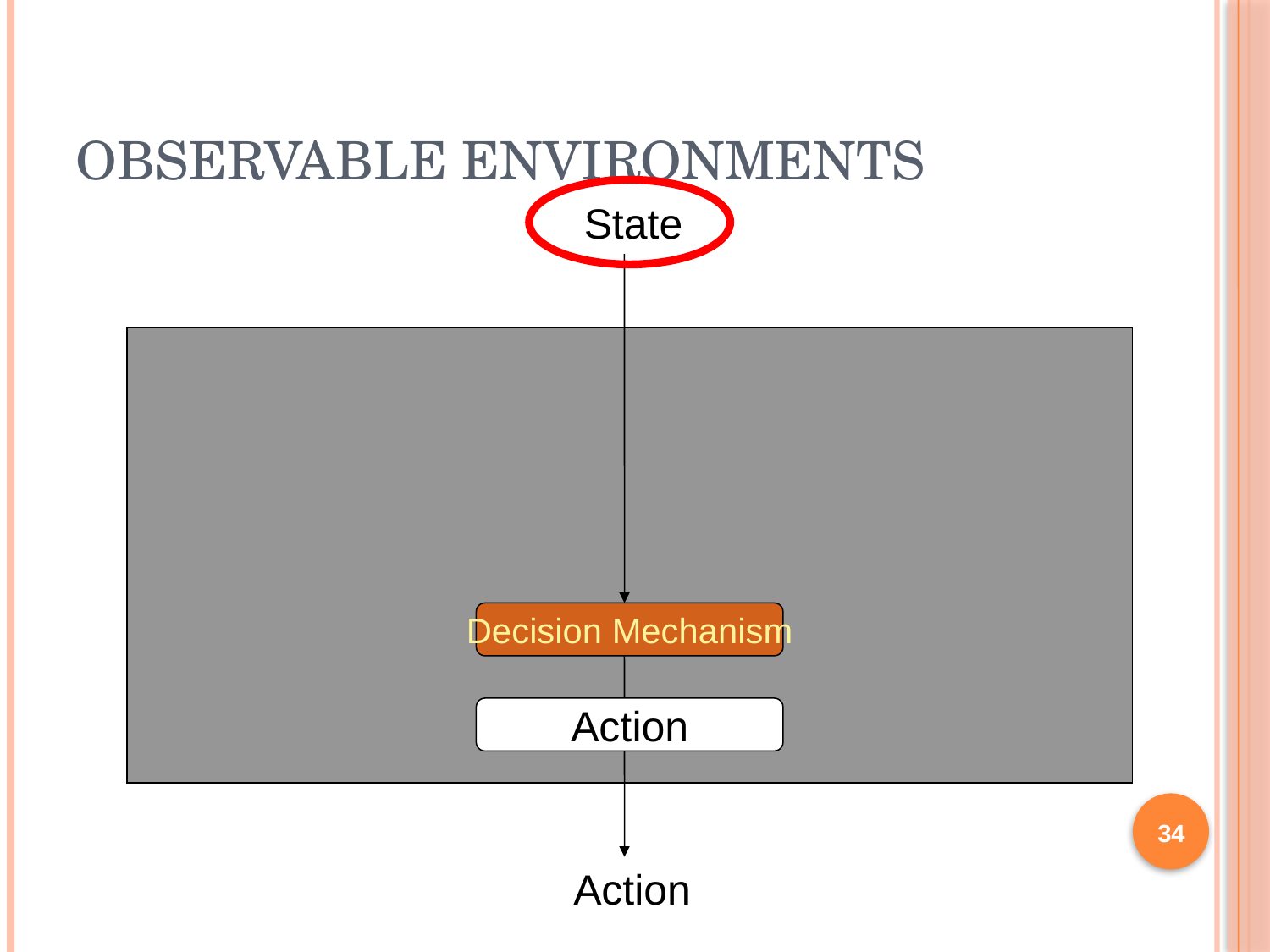

# Observable Environments

State

Decision Mechanism

Action
34
Action